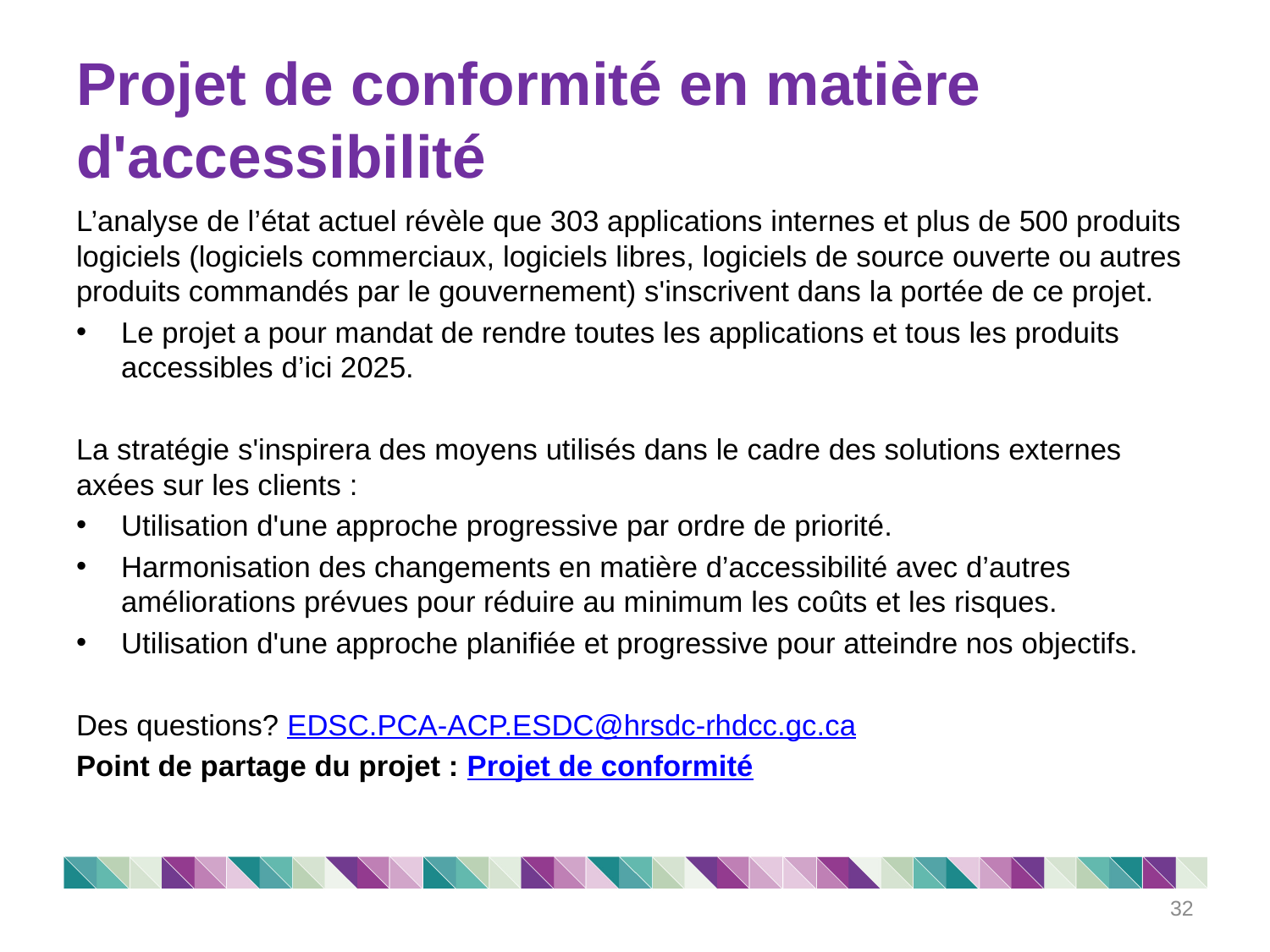

# Projet de conformité en matière d'accessibilité
L’analyse de l’état actuel révèle que 303 applications internes et plus de 500 produits logiciels (logiciels commerciaux, logiciels libres, logiciels de source ouverte ou autres produits commandés par le gouvernement) s'inscrivent dans la portée de ce projet.
Le projet a pour mandat de rendre toutes les applications et tous les produits accessibles d’ici 2025.

La stratégie s'inspirera des moyens utilisés dans le cadre des solutions externes axées sur les clients :
Utilisation d'une approche progressive par ordre de priorité.
Harmonisation des changements en matière d’accessibilité avec d’autres améliorations prévues pour réduire au minimum les coûts et les risques.
Utilisation d'une approche planifiée et progressive pour atteindre nos objectifs.

Des questions? EDSC.PCA-ACP.ESDC@hrsdc-rhdcc.gc.ca
Point de partage du projet : Projet de conformité

32